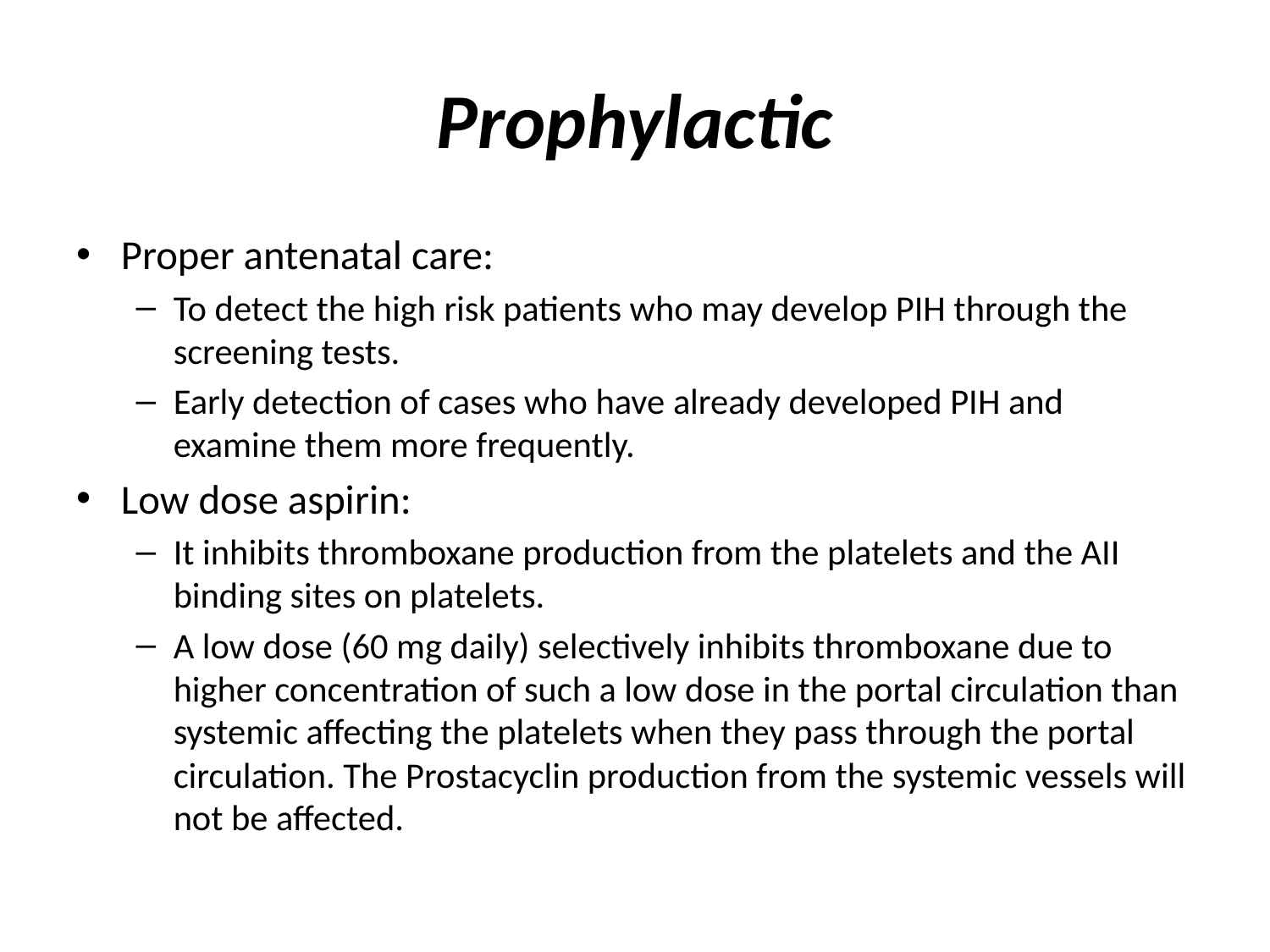

# Prophylactic
Proper antenatal care:
To detect the high risk patients who may develop PIH through the screening tests.
Early detection of cases who have already developed PIH and examine them more frequently.
Low dose aspirin:
It inhibits thromboxane production from the platelets and the AII binding sites on platelets.
A low dose (60 mg daily) selectively inhibits thromboxane due to higher concentration of such a low dose in the portal circulation than systemic affecting the platelets when they pass through the portal circulation. The Prostacyclin production from the systemic vessels will not be affected.